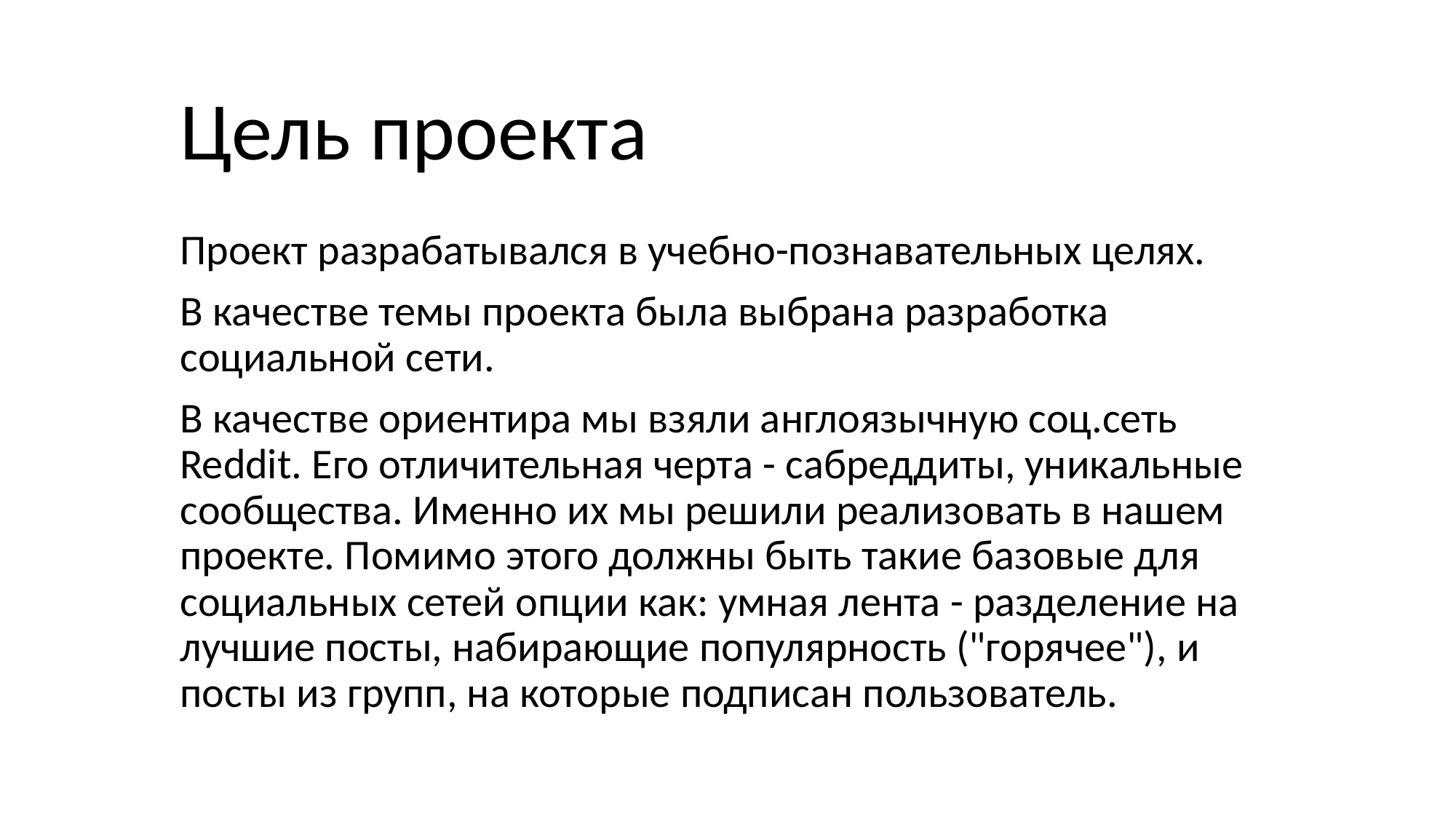

# Цель проекта
Проект разрабатывался в учебно-познавательных целях.
В качестве темы проекта была выбрана разработка социальной сети.
В качестве ориентира мы взяли англоязычную соц.сеть Reddit. Его отличительная черта - сабреддиты, уникальные сообщества. Именно их мы решили реализовать в нашем проекте. Помимо этого должны быть такие базовые для социальных сетей опции как: умная лента - разделение на лучшие посты, набирающие популярность ("горячее"), и посты из групп, на которые подписан пользователь.